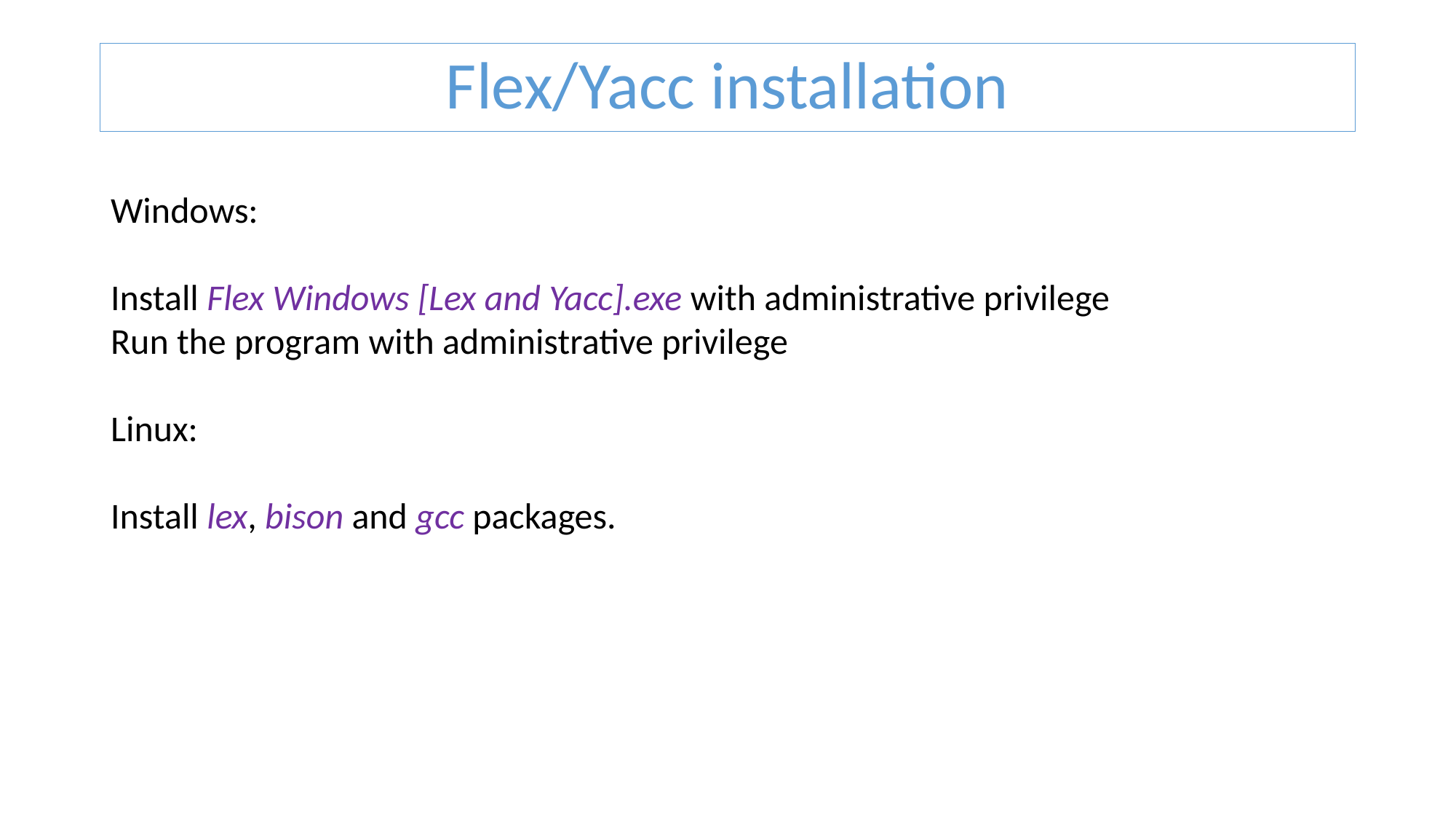

# Flex/Yacc installation
Windows:

Install Flex Windows [Lex and Yacc].exe with administrative privilege
Run the program with administrative privilege

Linux:

Install lex, bison and gcc packages.